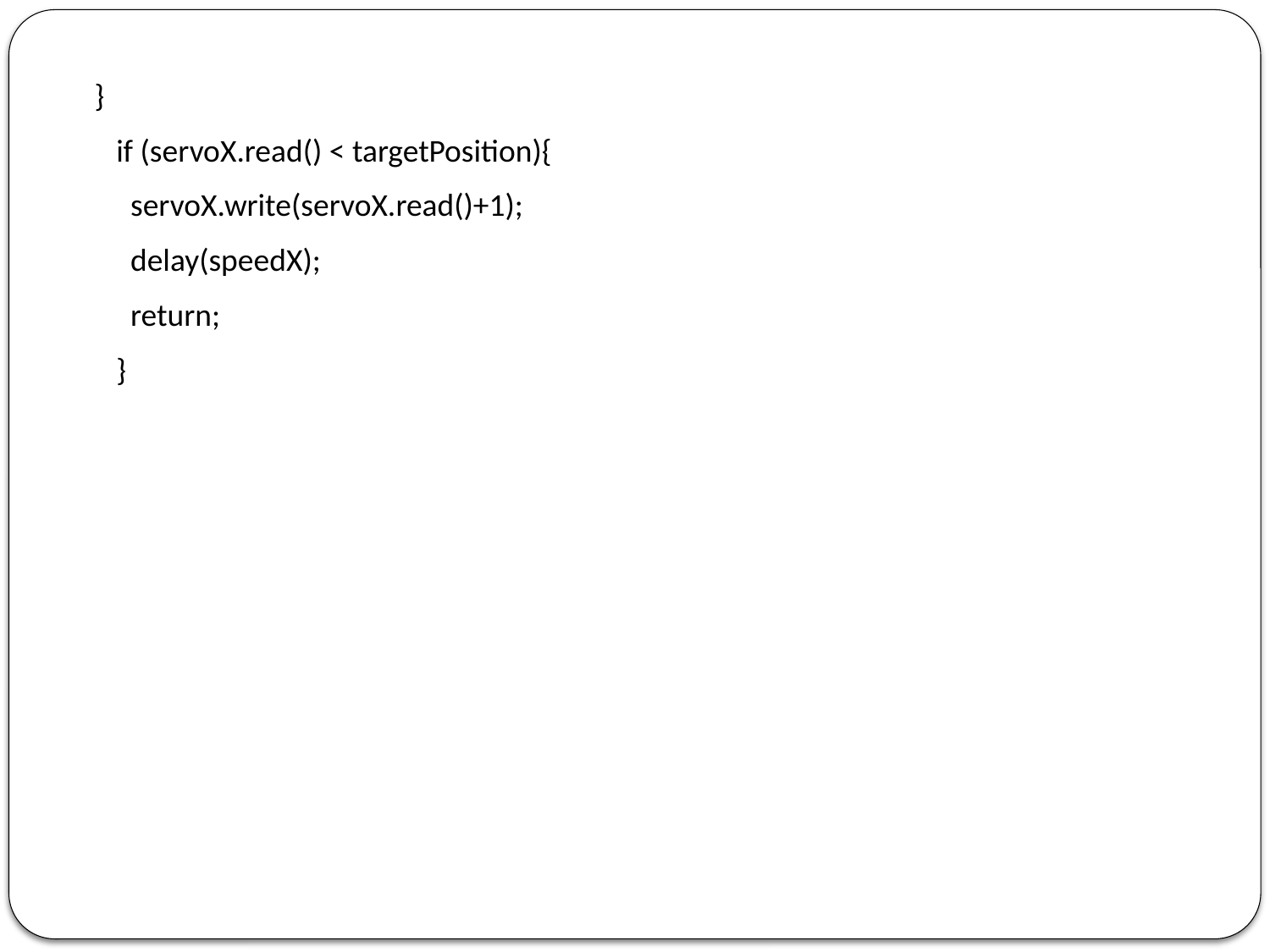

}
    if (servoX.read() < targetPosition){
      servoX.write(servoX.read()+1);
      delay(speedX);
      return;
    }